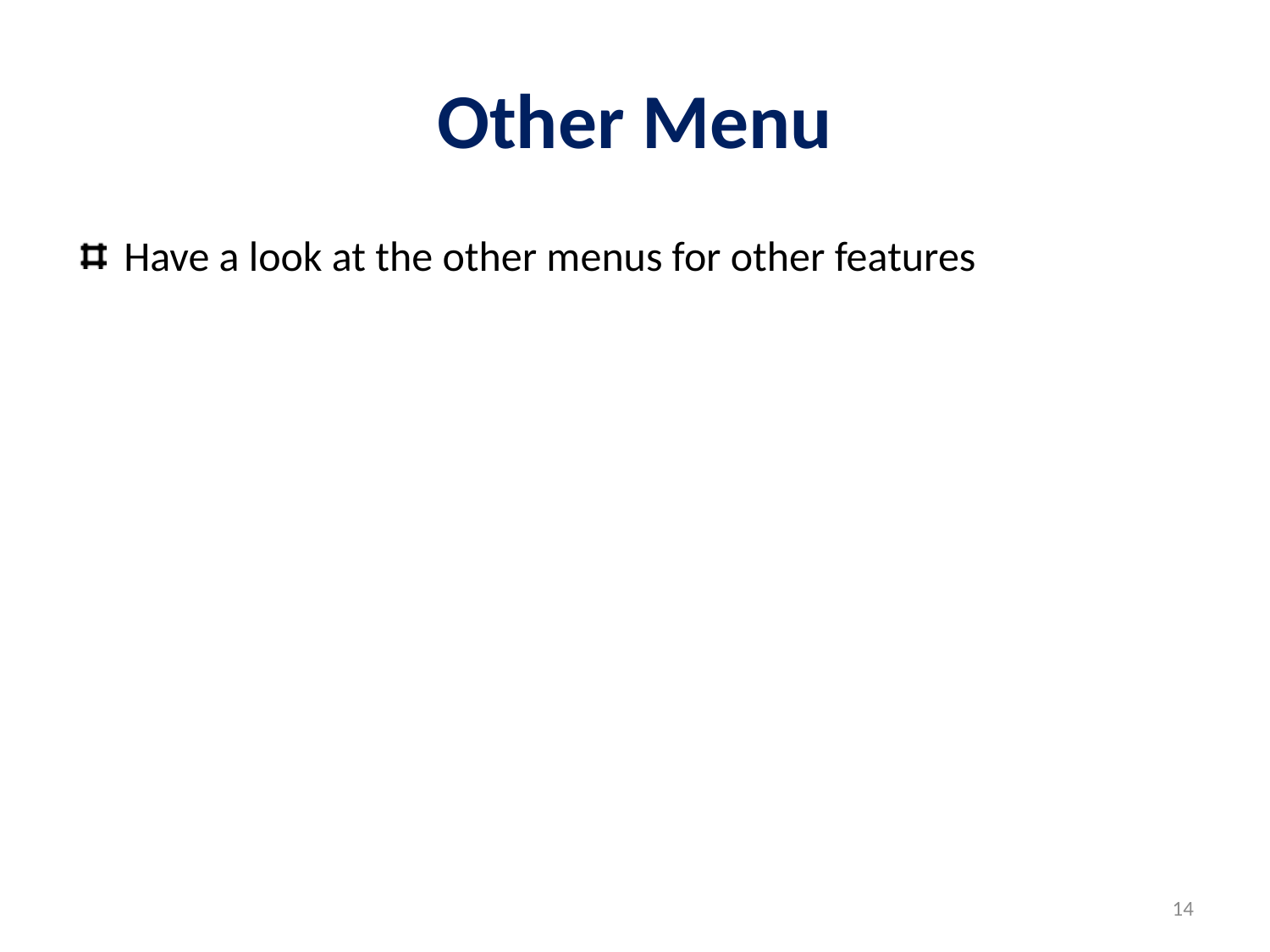

# Other Menu
Have a look at the other menus for other features
14